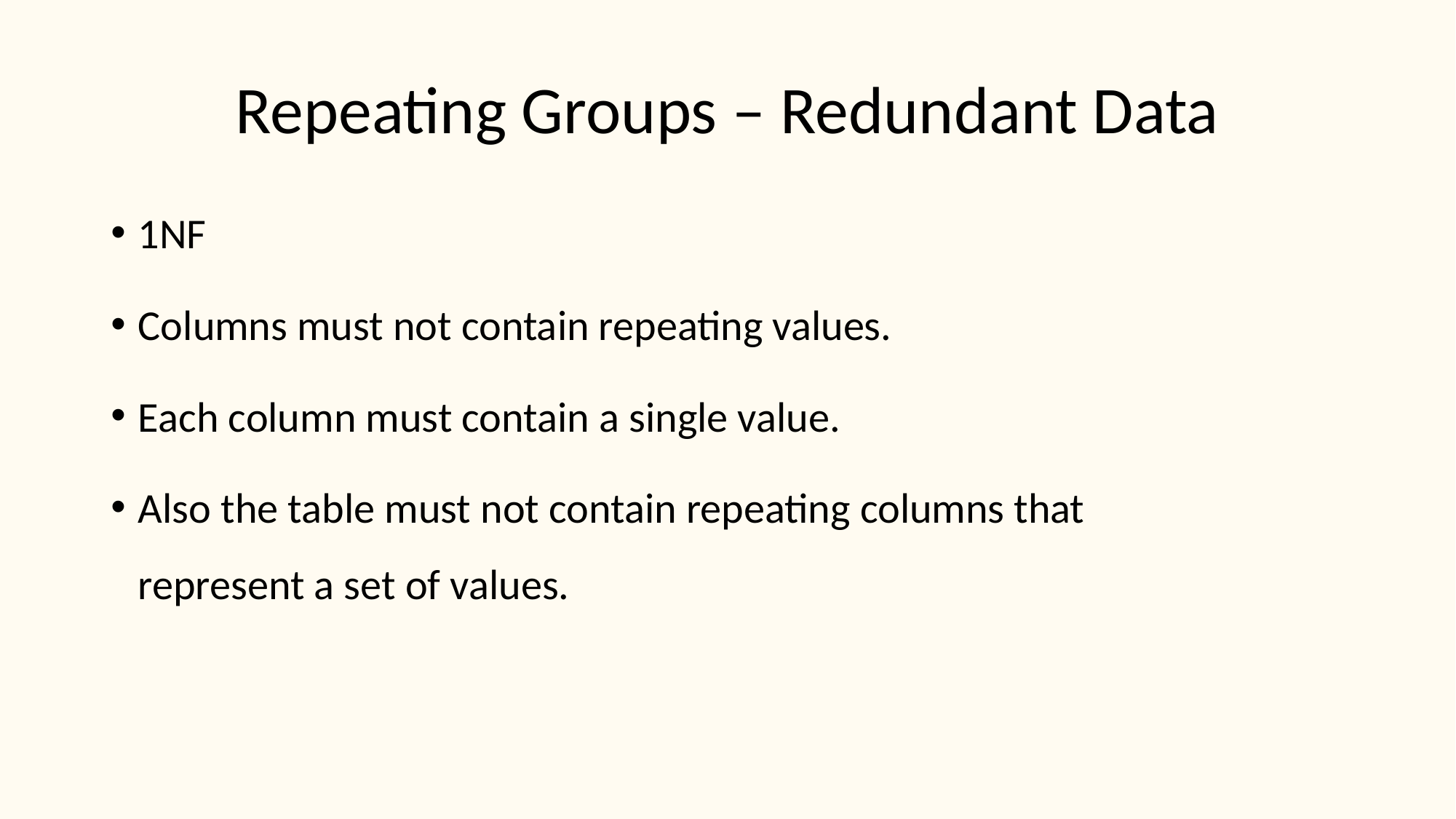

# Repeating Groups – Redundant Data
1NF
Columns must not contain repeating values.
Each column must contain a single value.
Also the table must not contain repeating columns that
represent a set of values.